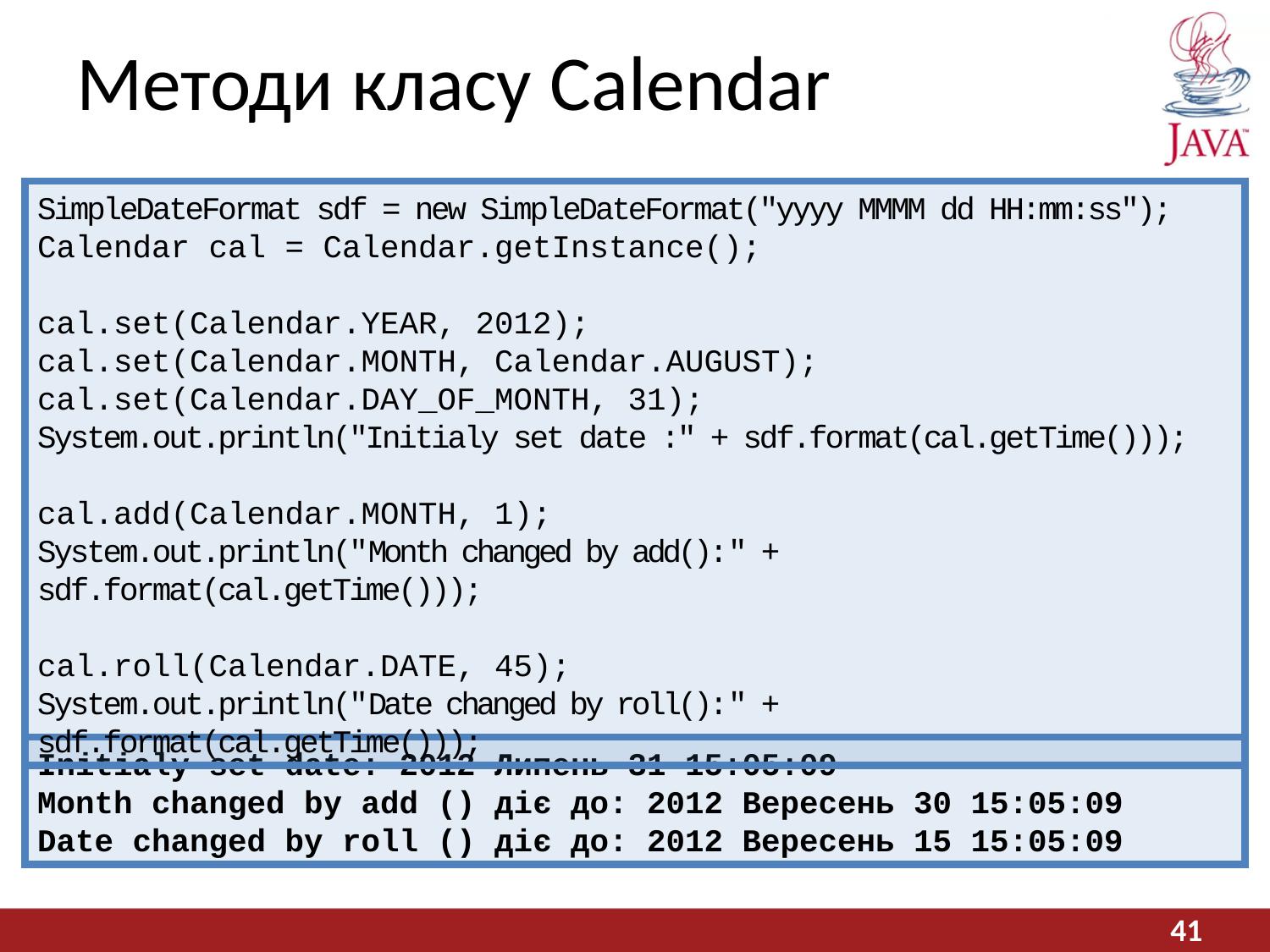

# Методи класу Calendar
SimpleDateFormat sdf = new SimpleDateFormat("yyyy MMMM dd HH:mm:ss");
Calendar cal = Calendar.getInstance();

cal.set(Calendar.YEAR, 2012);
cal.set(Calendar.MONTH, Calendar.AUGUST);
cal.set(Calendar.DAY_OF_MONTH, 31);
System.out.println("Initialy set date :" + sdf.format(cal.getTime()));

cal.add(Calendar.MONTH, 1);
System.out.println("Month changed by add():" + sdf.format(cal.getTime()));

cal.roll(Calendar.DATE, 45);
System.out.println("Date changed by roll():" + sdf.format(cal.getTime()));
Initialy set date: 2012 Липень 31 15:05:09
Month changed by add () діє до: 2012 Вересень 30 15:05:09
Date changed by roll () діє до: 2012 Вересень 15 15:05:09